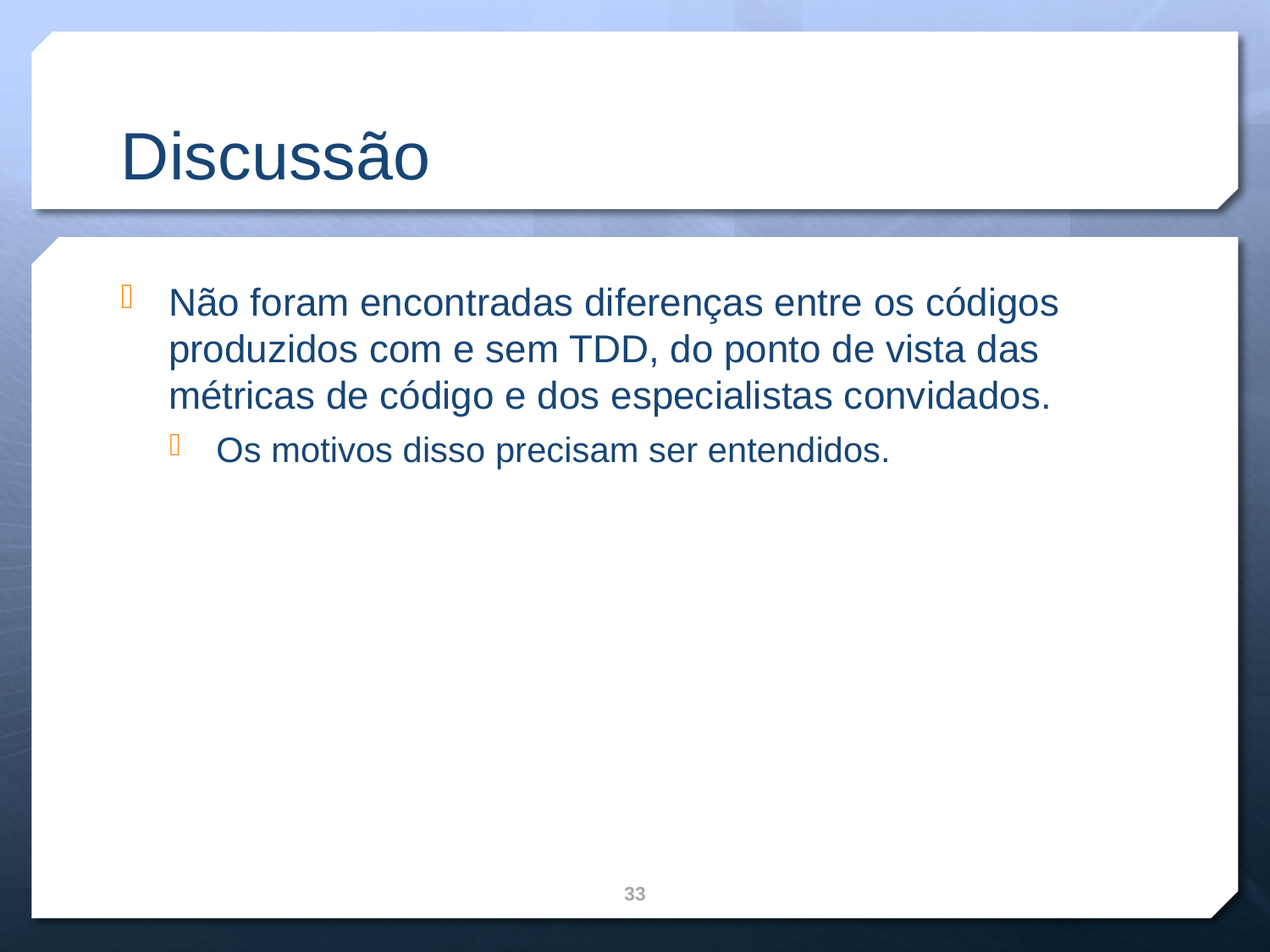

# Discussão
Não foram encontradas diferenças entre os códigos produzidos com e sem TDD, do ponto de vista das métricas de código e dos especialistas convidados.
Os motivos disso precisam ser entendidos.
33